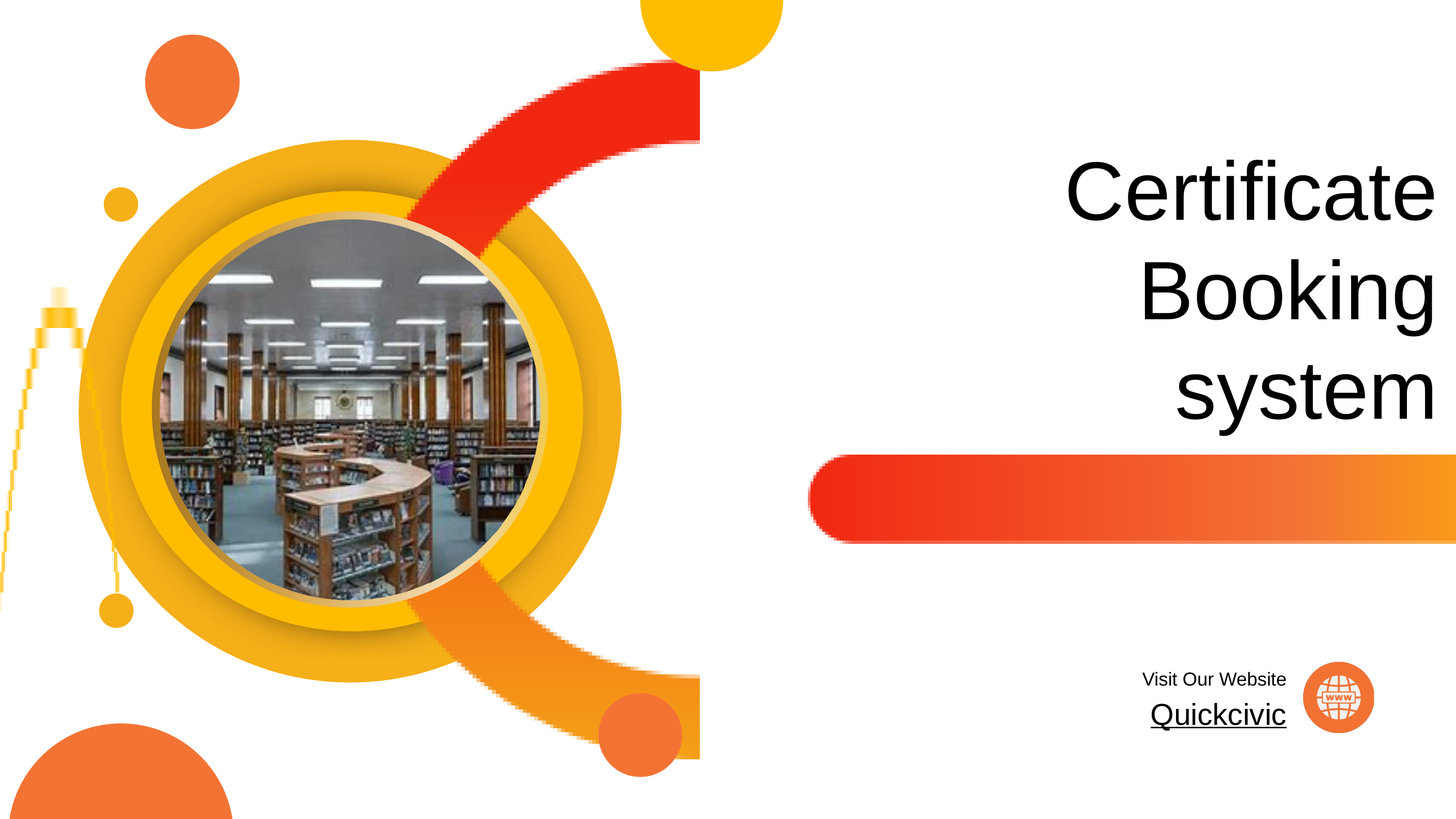

Certificate
 Booking
system

Visit Our Website
Quickcivic